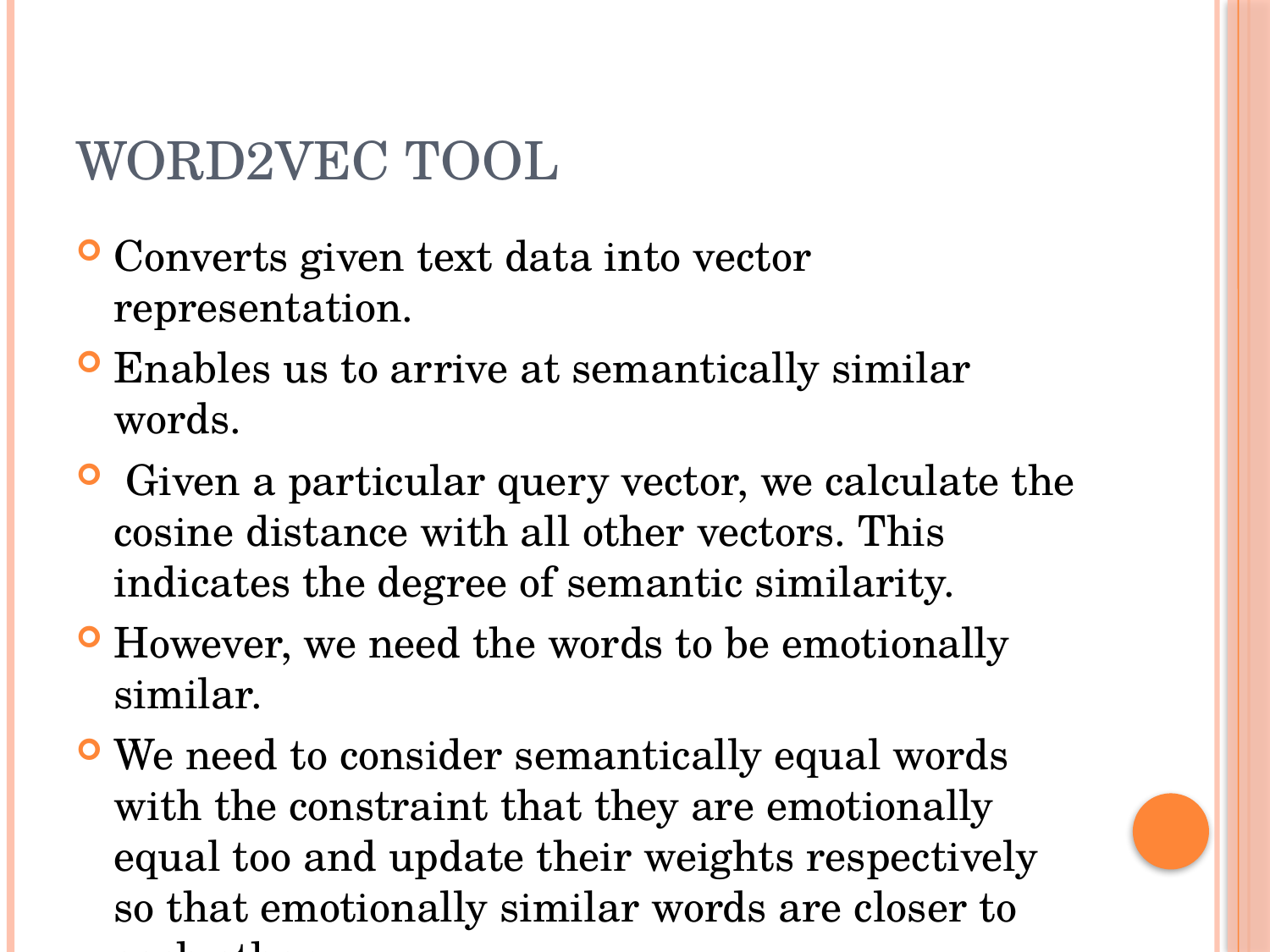

# Word2vec tool
Converts given text data into vector representation.
Enables us to arrive at semantically similar words.
 Given a particular query vector, we calculate the cosine distance with all other vectors. This indicates the degree of semantic similarity.
However, we need the words to be emotionally similar.
We need to consider semantically equal words with the constraint that they are emotionally equal too and update their weights respectively so that emotionally similar words are closer to each other.